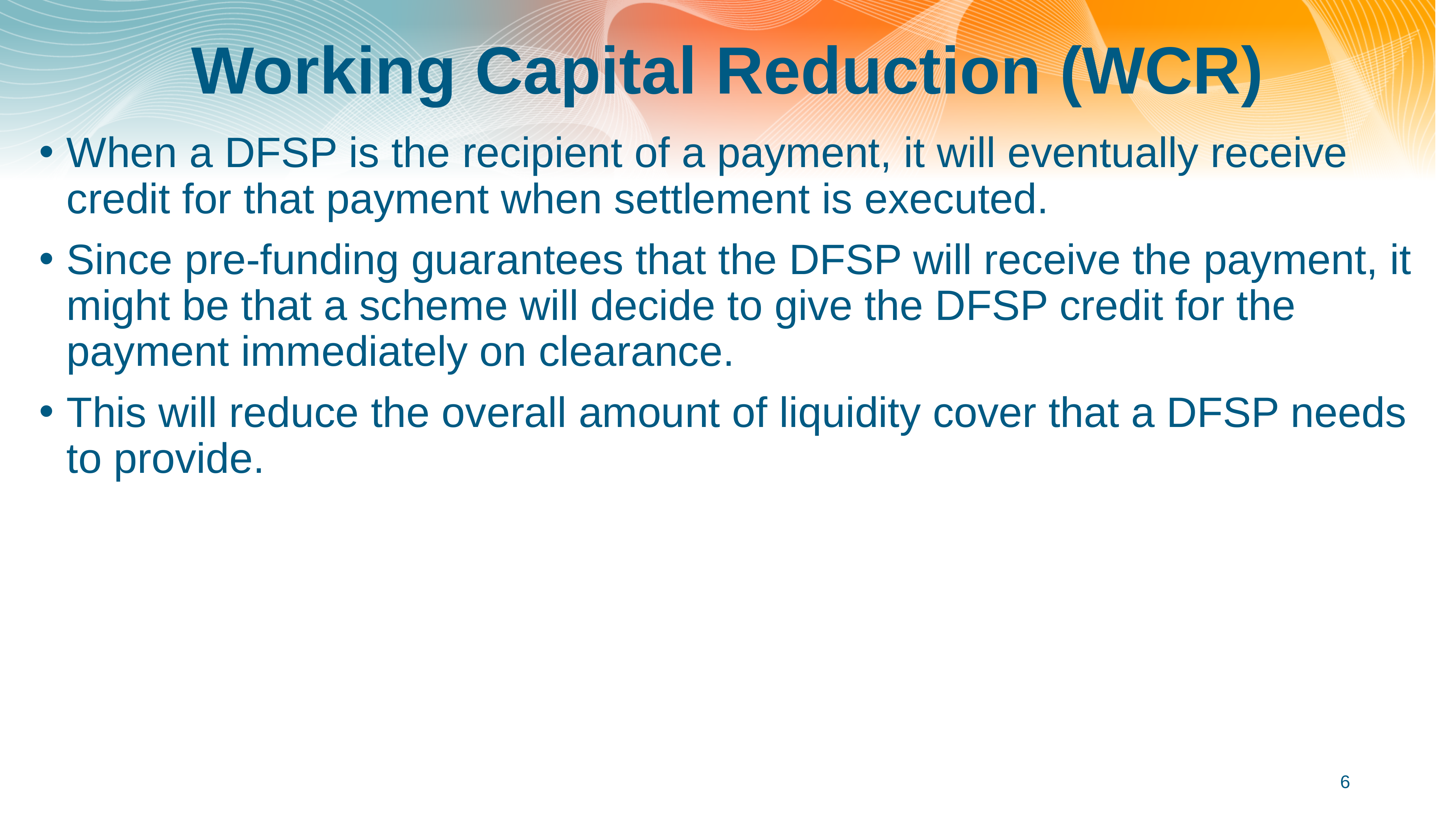

# Working Capital Reduction (WCR)
When a DFSP is the recipient of a payment, it will eventually receive credit for that payment when settlement is executed.
Since pre-funding guarantees that the DFSP will receive the payment, it might be that a scheme will decide to give the DFSP credit for the payment immediately on clearance.
This will reduce the overall amount of liquidity cover that a DFSP needs to provide.
6